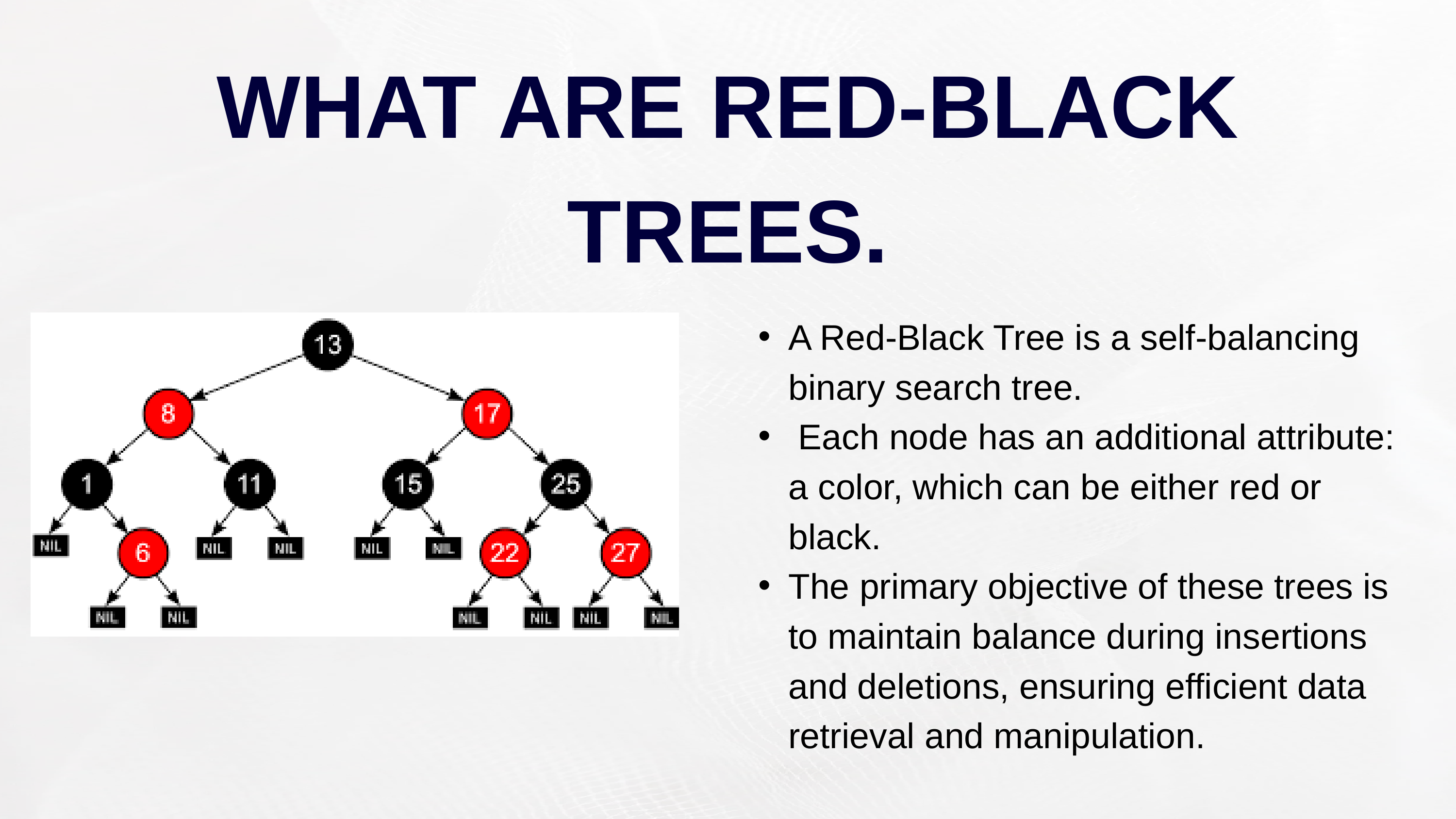

WHAT ARE RED-BLACK TREES.
A Red-Black Tree is a self-balancing binary search tree.
 Each node has an additional attribute: a color, which can be either red or black.
The primary objective of these trees is to maintain balance during insertions and deletions, ensuring efficient data retrieval and manipulation.